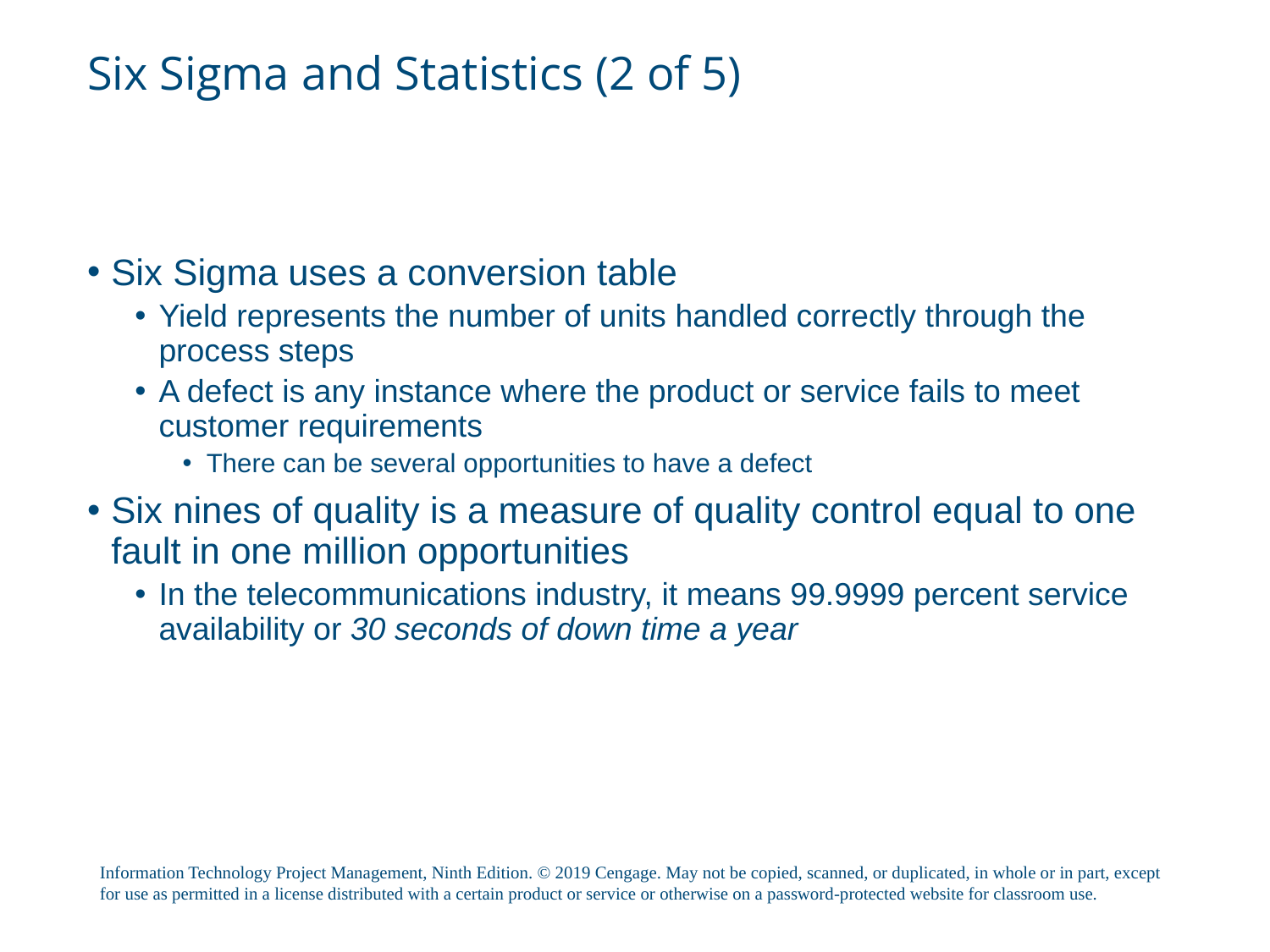

# Six Sigma and Statistics (2 of 5)
Six Sigma uses a conversion table
Yield represents the number of units handled correctly through the process steps
A defect is any instance where the product or service fails to meet customer requirements
There can be several opportunities to have a defect
Six nines of quality is a measure of quality control equal to one fault in one million opportunities
In the telecommunications industry, it means 99.9999 percent service availability or 30 seconds of down time a year

Information Technology Project Management, Ninth Edition. © 2019 Cengage. May not be copied, scanned, or duplicated, in whole or in part, except for use as permitted in a license distributed with a certain product or service or otherwise on a password-protected website for classroom use.